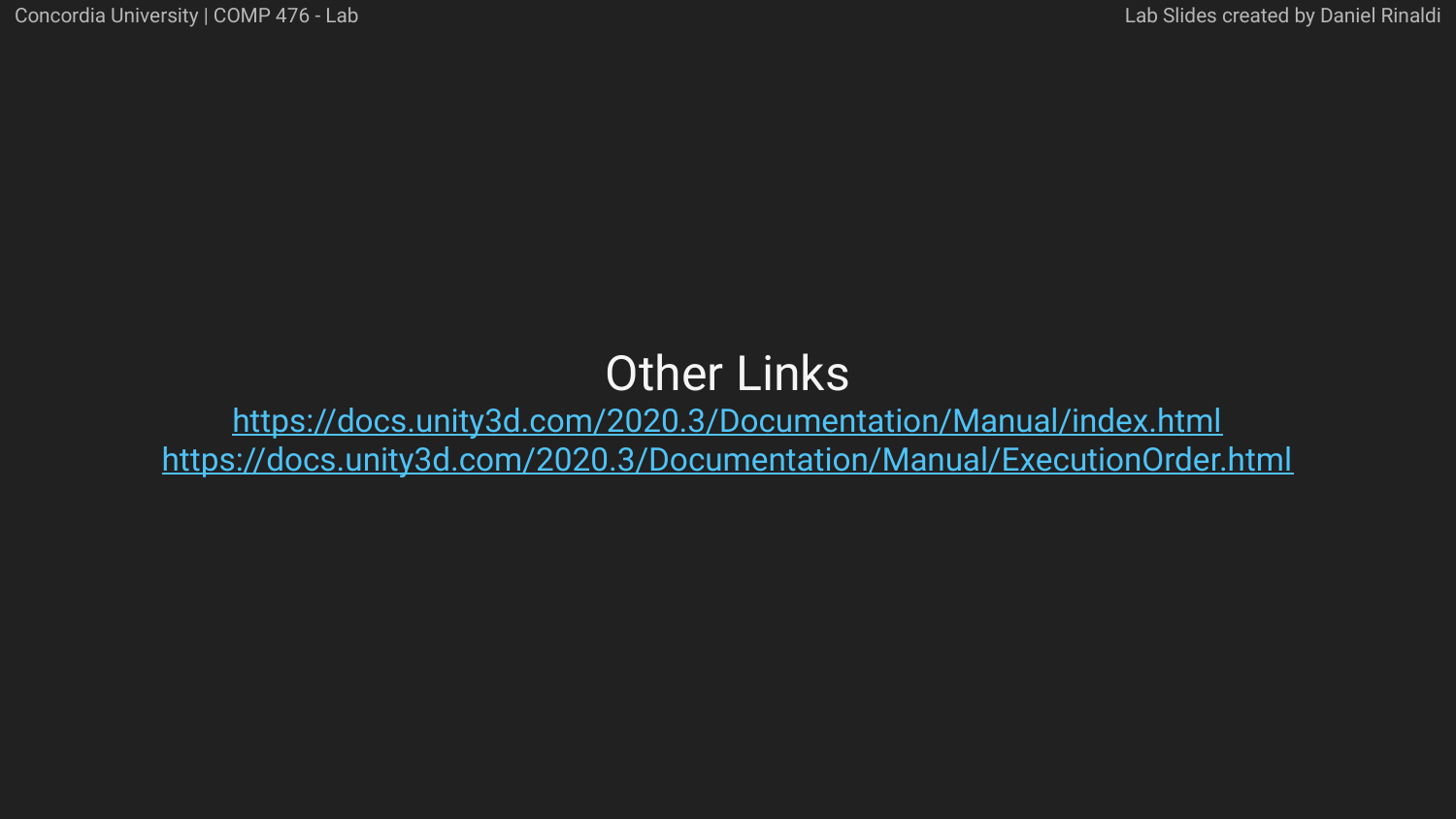

Concordia University | COMP 476 - Lab
Lab Slides created by Daniel Rinaldi
# Other Links
https://docs.unity3d.com/2020.3/Documentation/Manual/index.html
https://docs.unity3d.com/2020.3/Documentation/Manual/ExecutionOrder.html